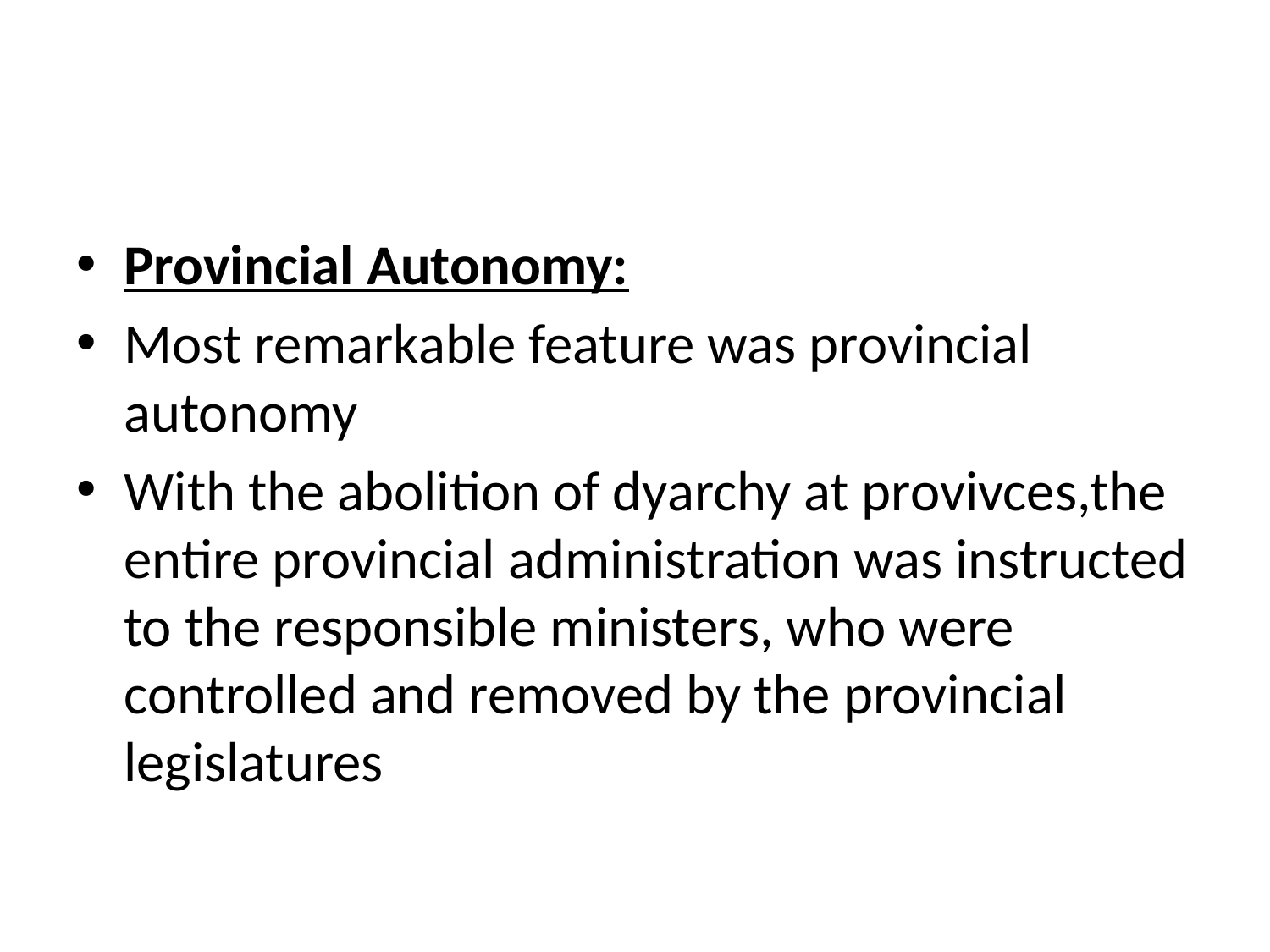

Provincial Autonomy:
Most remarkable feature was provincial autonomy
With the abolition of dyarchy at provivces,the entire provincial administration was instructed to the responsible ministers, who were controlled and removed by the provincial legislatures